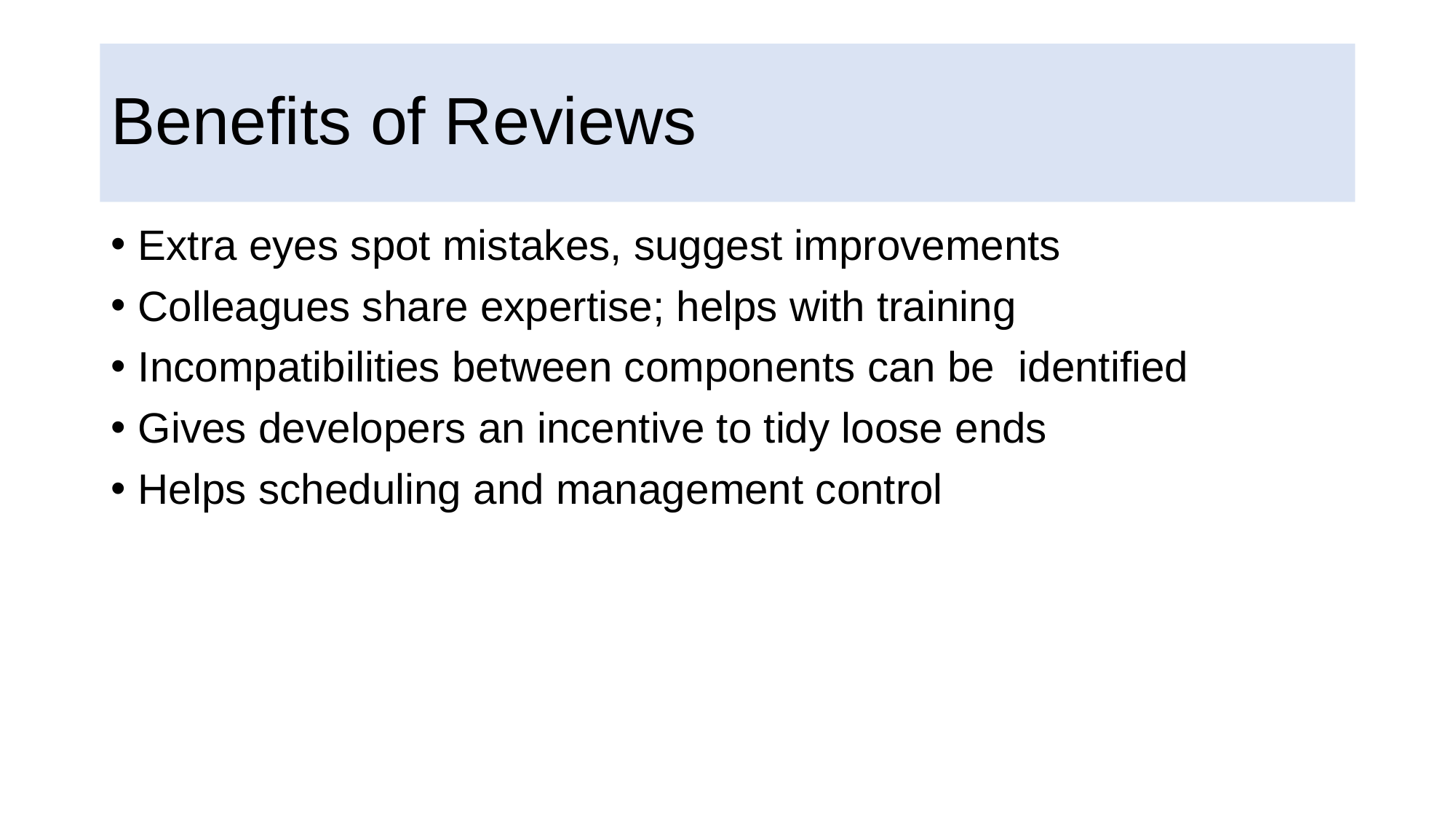

# Benefits of Reviews
Extra eyes spot mistakes, suggest improvements
Colleagues share expertise; helps with training
Incompatibilities between components can be  identified
Gives developers an incentive to tidy loose ends
Helps scheduling and management control